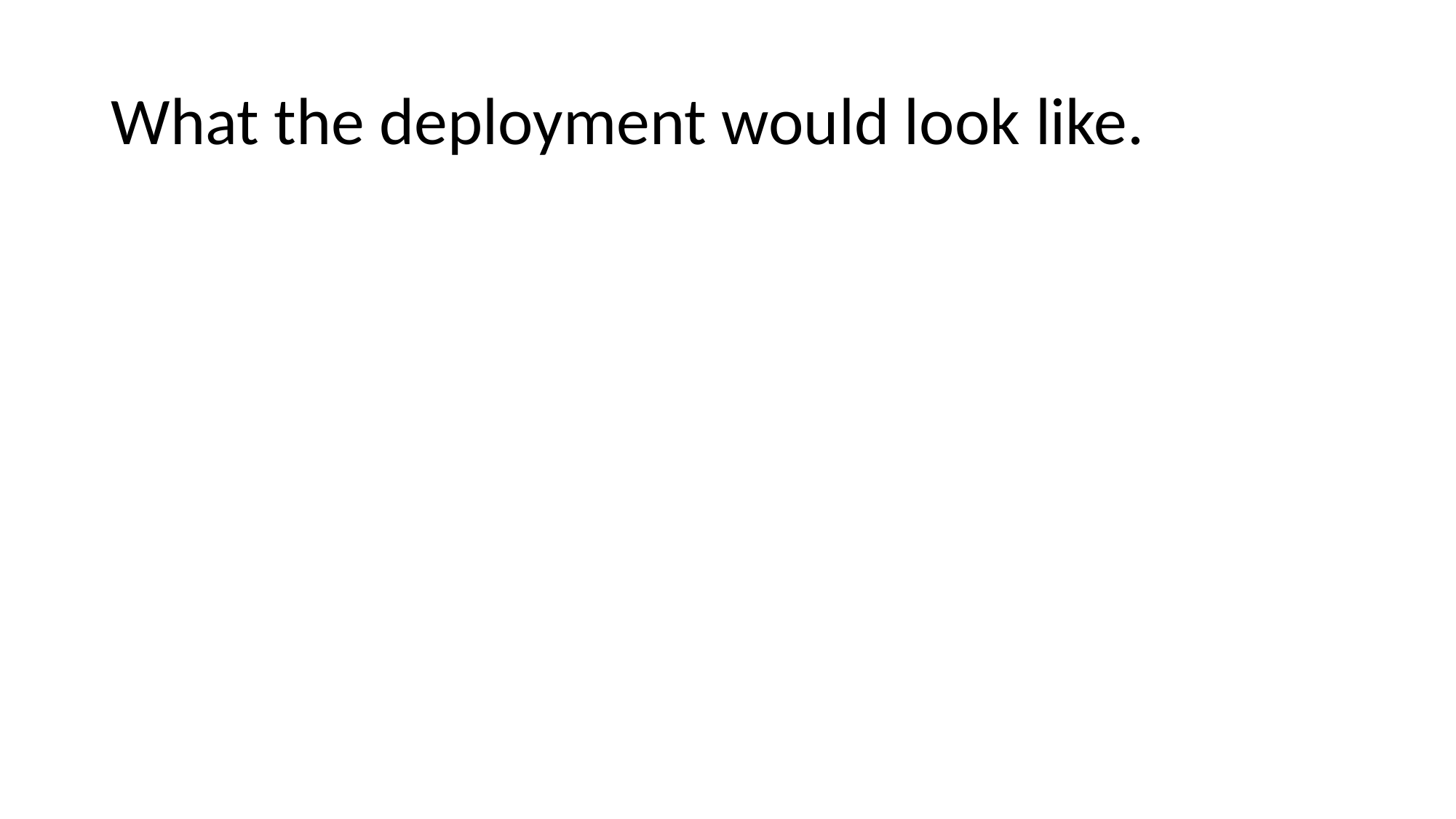

# What the deployment would look like.